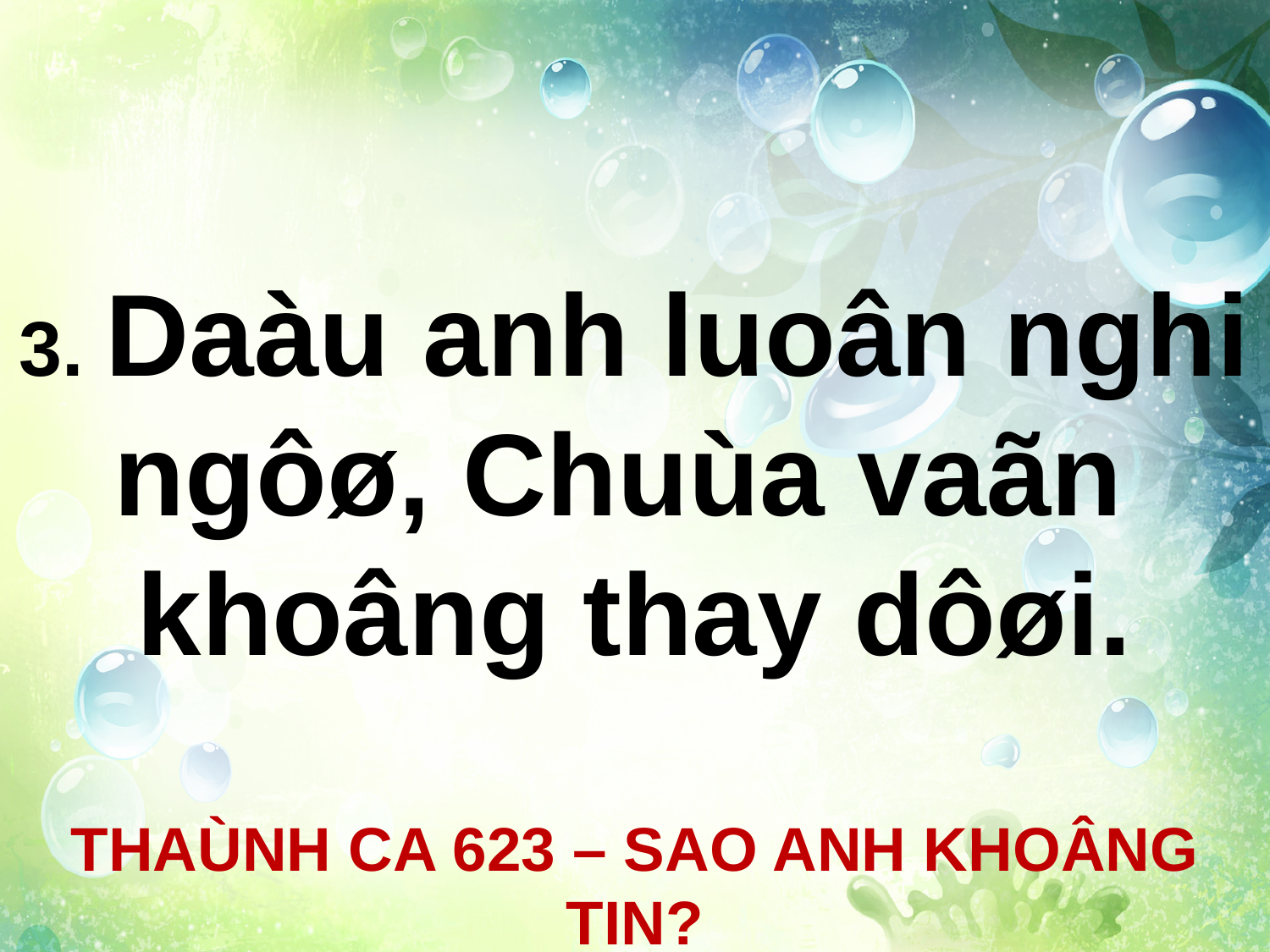

3. Daàu anh luoân nghi ngôø, Chuùa vaãn
khoâng thay dôøi.
THAÙNH CA 623 – SAO ANH KHOÂNG TIN?